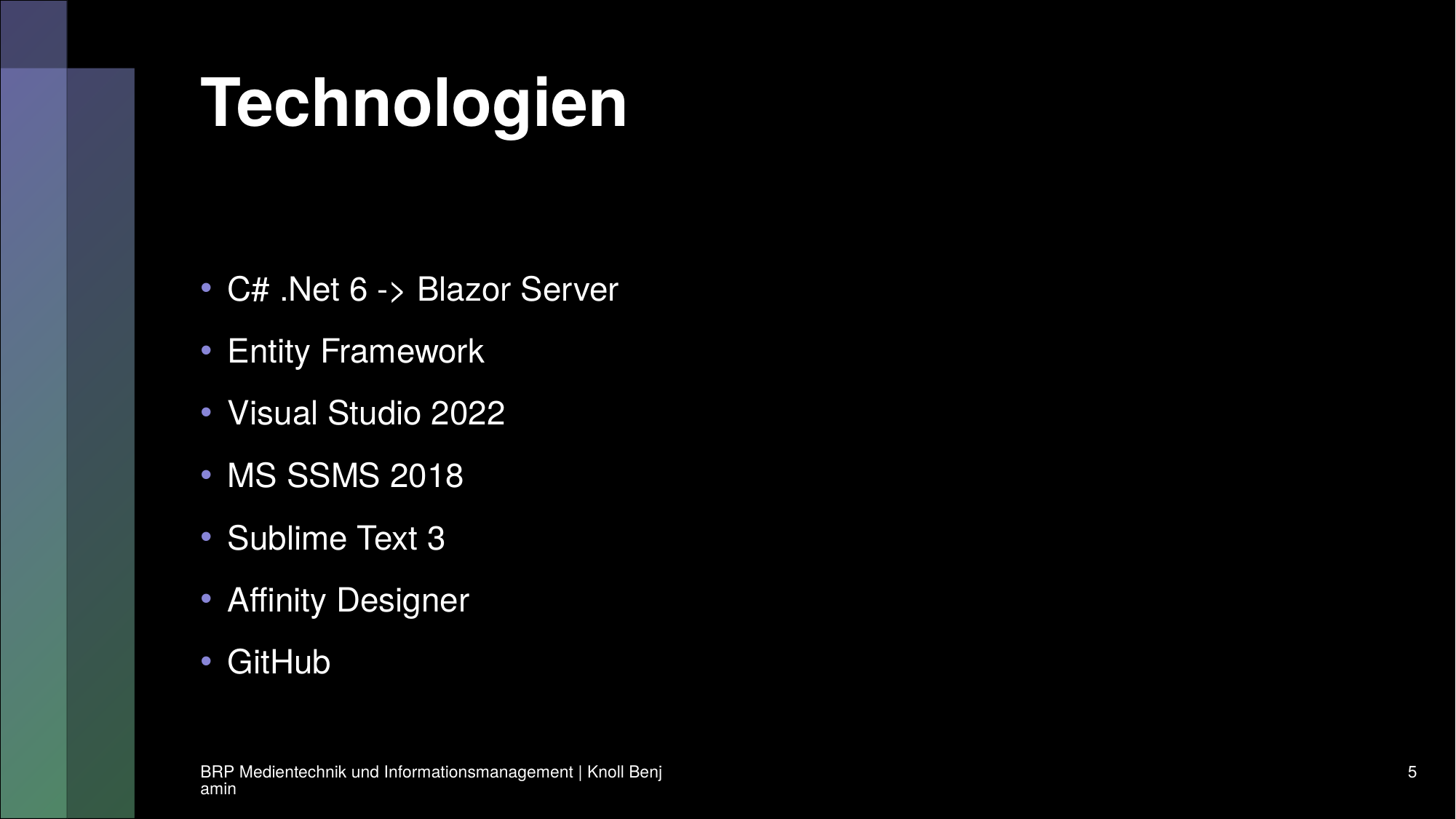

# Technologien
C# .Net 6 -> Blazor Server
Entity Framework
Visual Studio 2022
MS SSMS 2018
Sublime Text 3
Affinity Designer
GitHub
BRP Medientechnik und Informationsmanagement | Knoll Benjamin
5